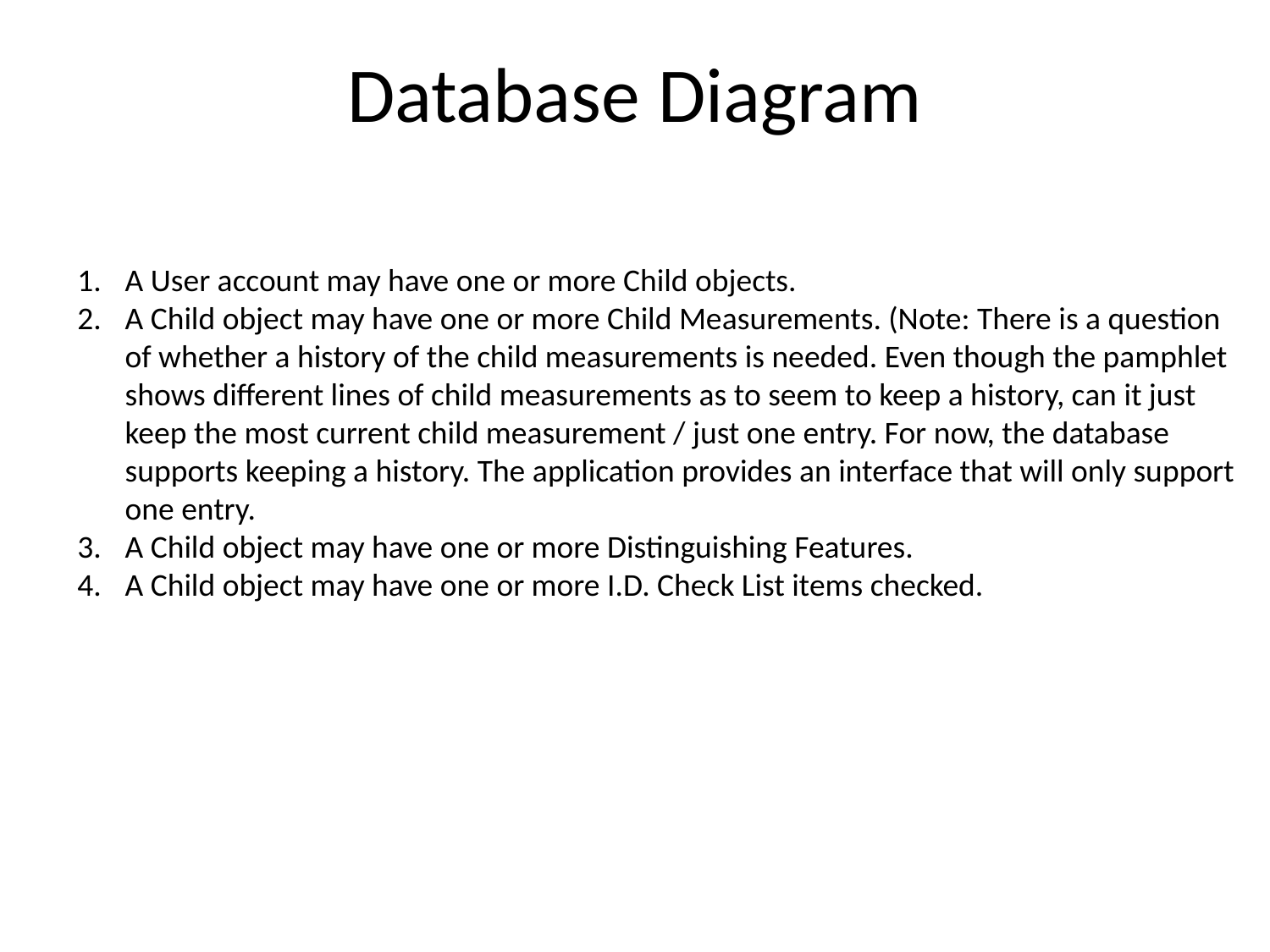

Database Diagram
A User account may have one or more Child objects.
A Child object may have one or more Child Measurements. (Note: There is a question of whether a history of the child measurements is needed. Even though the pamphlet shows different lines of child measurements as to seem to keep a history, can it just keep the most current child measurement / just one entry. For now, the database supports keeping a history. The application provides an interface that will only support one entry.
A Child object may have one or more Distinguishing Features.
A Child object may have one or more I.D. Check List items checked.